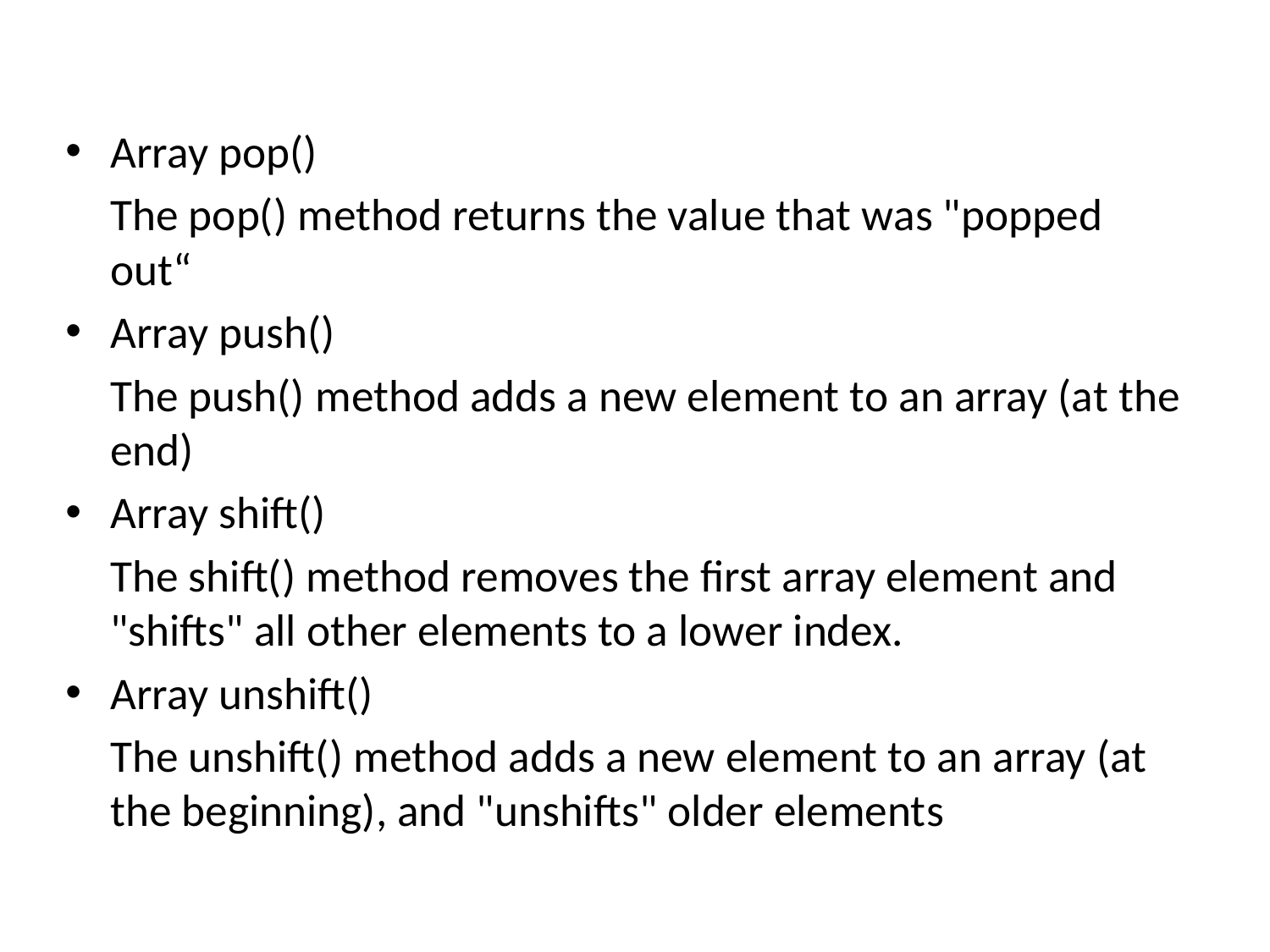

Array pop()
	The pop() method returns the value that was "popped out“
Array push()
	The push() method adds a new element to an array (at the end)
Array shift()
	The shift() method removes the first array element and "shifts" all other elements to a lower index.
Array unshift()
	The unshift() method adds a new element to an array (at the beginning), and "unshifts" older elements